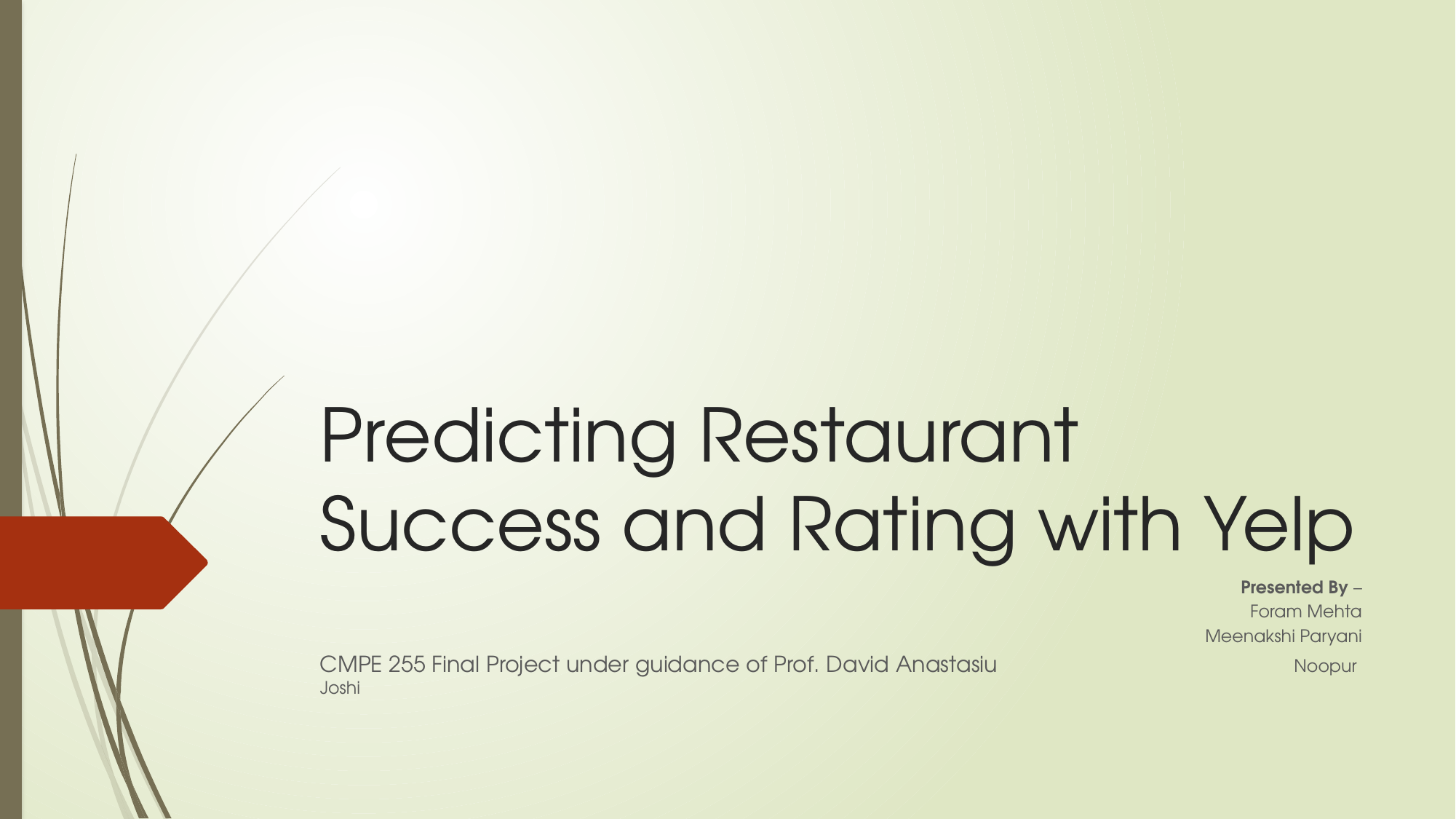

# Predicting Restaurant Success and Rating with Yelp
Presented By –
Foram Mehta
Meenakshi Paryani
CMPE 255 Final Project under guidance of Prof. David Anastasiu	                                                              Noopur Joshi